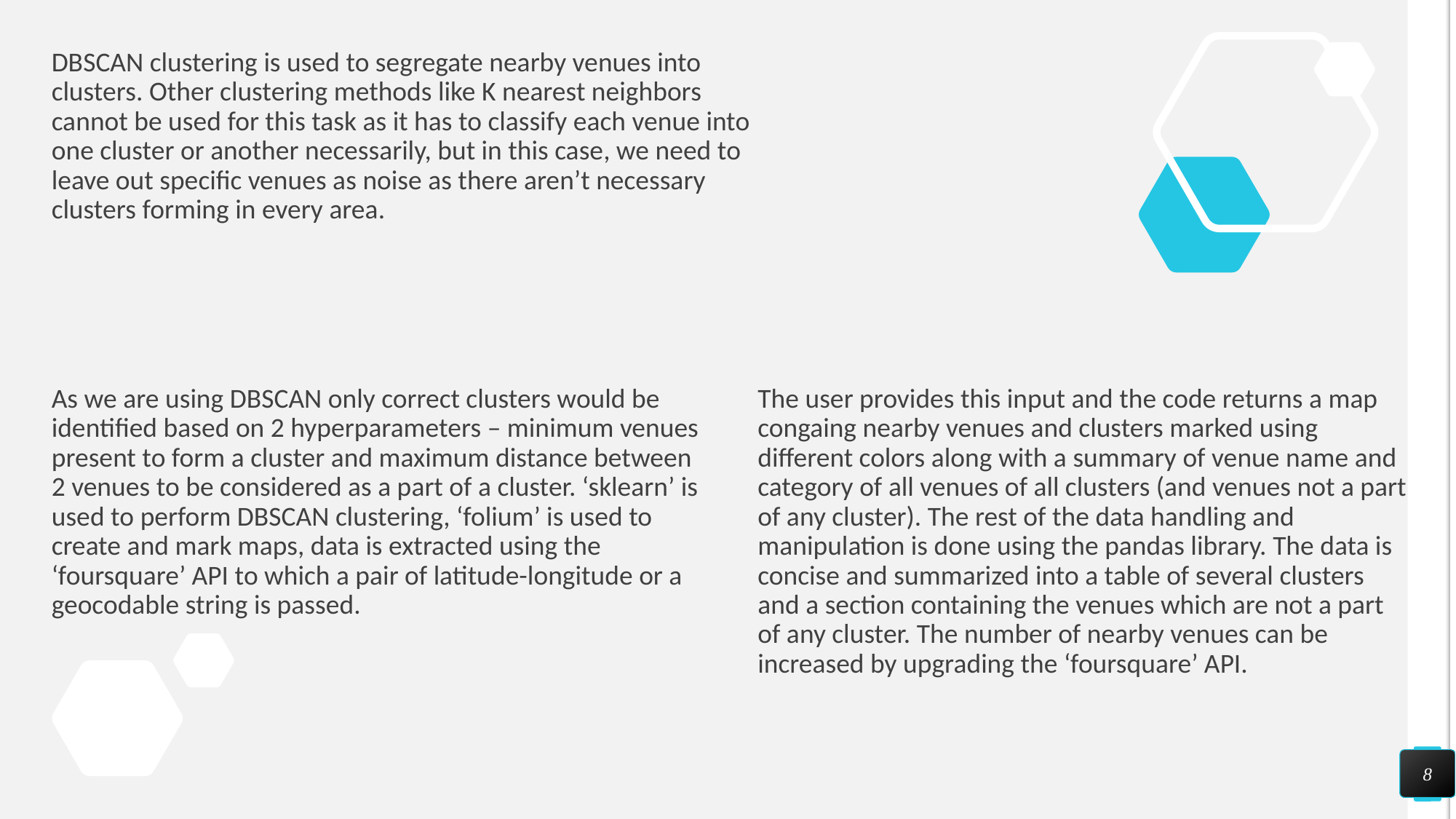

DBSCAN clustering is used to segregate nearby venues into clusters. Other clustering methods like K nearest neighbors cannot be used for this task as it has to classify each venue into one cluster or another necessarily, but in this case, we need to leave out specific venues as noise as there aren’t necessary clusters forming in every area.
As we are using DBSCAN only correct clusters would be identified based on 2 hyperparameters – minimum venues present to form a cluster and maximum distance between 2 venues to be considered as a part of a cluster. ‘sklearn’ is used to perform DBSCAN clustering, ‘folium’ is used to create and mark maps, data is extracted using the ‘foursquare’ API to which a pair of latitude-longitude or a geocodable string is passed.
The user provides this input and the code returns a map congaing nearby venues and clusters marked using different colors along with a summary of venue name and category of all venues of all clusters (and venues not a part of any cluster). The rest of the data handling and manipulation is done using the pandas library. The data is concise and summarized into a table of several clusters and a section containing the venues which are not a part of any cluster. The number of nearby venues can be increased by upgrading the ‘foursquare’ API.
8